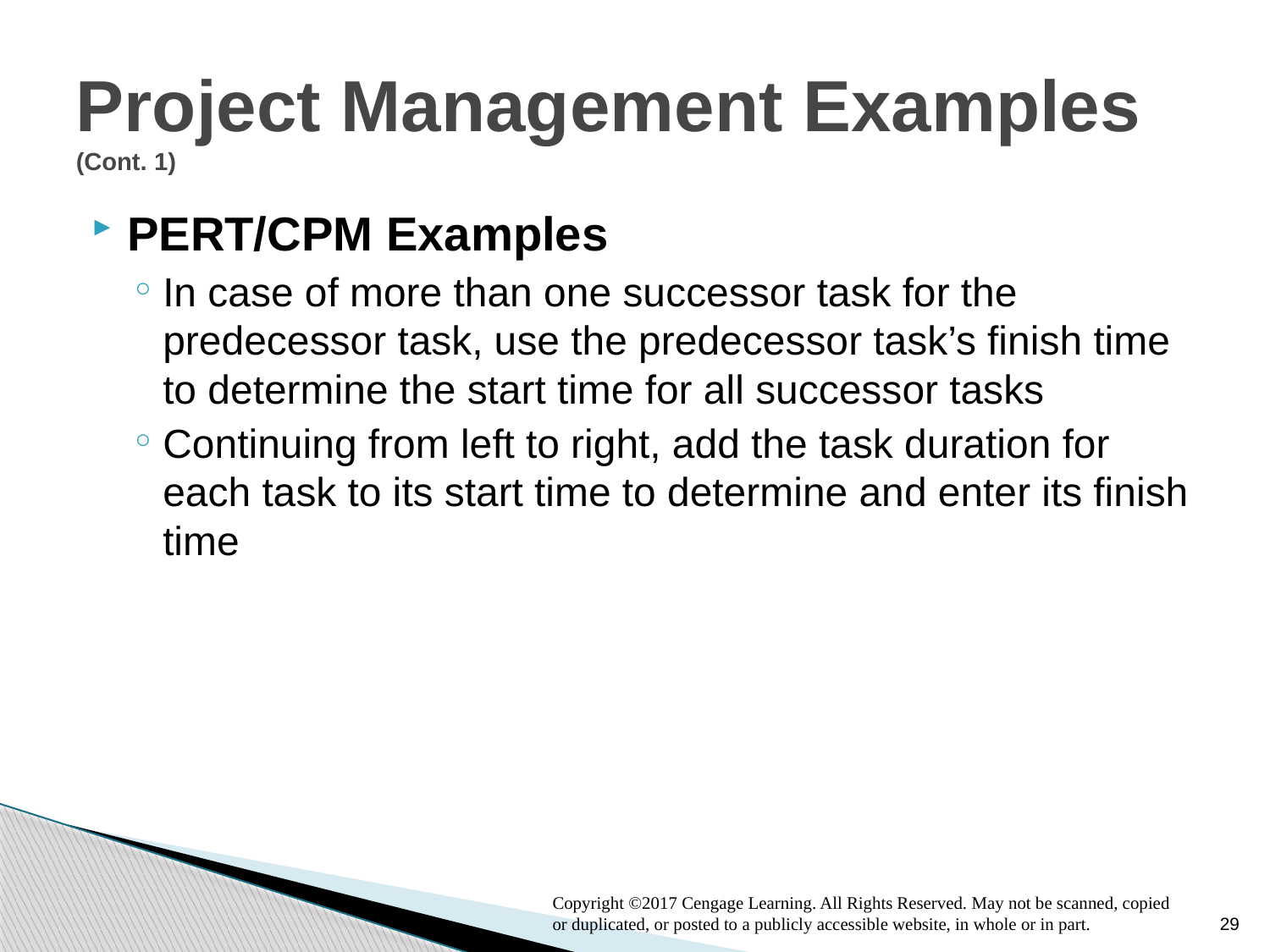

# Project Management Examples (Cont. 1)
PERT/CPM Examples
In case of more than one successor task for the predecessor task, use the predecessor task’s finish time to determine the start time for all successor tasks
Continuing from left to right, add the task duration for each task to its start time to determine and enter its finish time
Copyright ©2017 Cengage Learning. All Rights Reserved. May not be scanned, copied or duplicated, or posted to a publicly accessible website, in whole or in part.
29